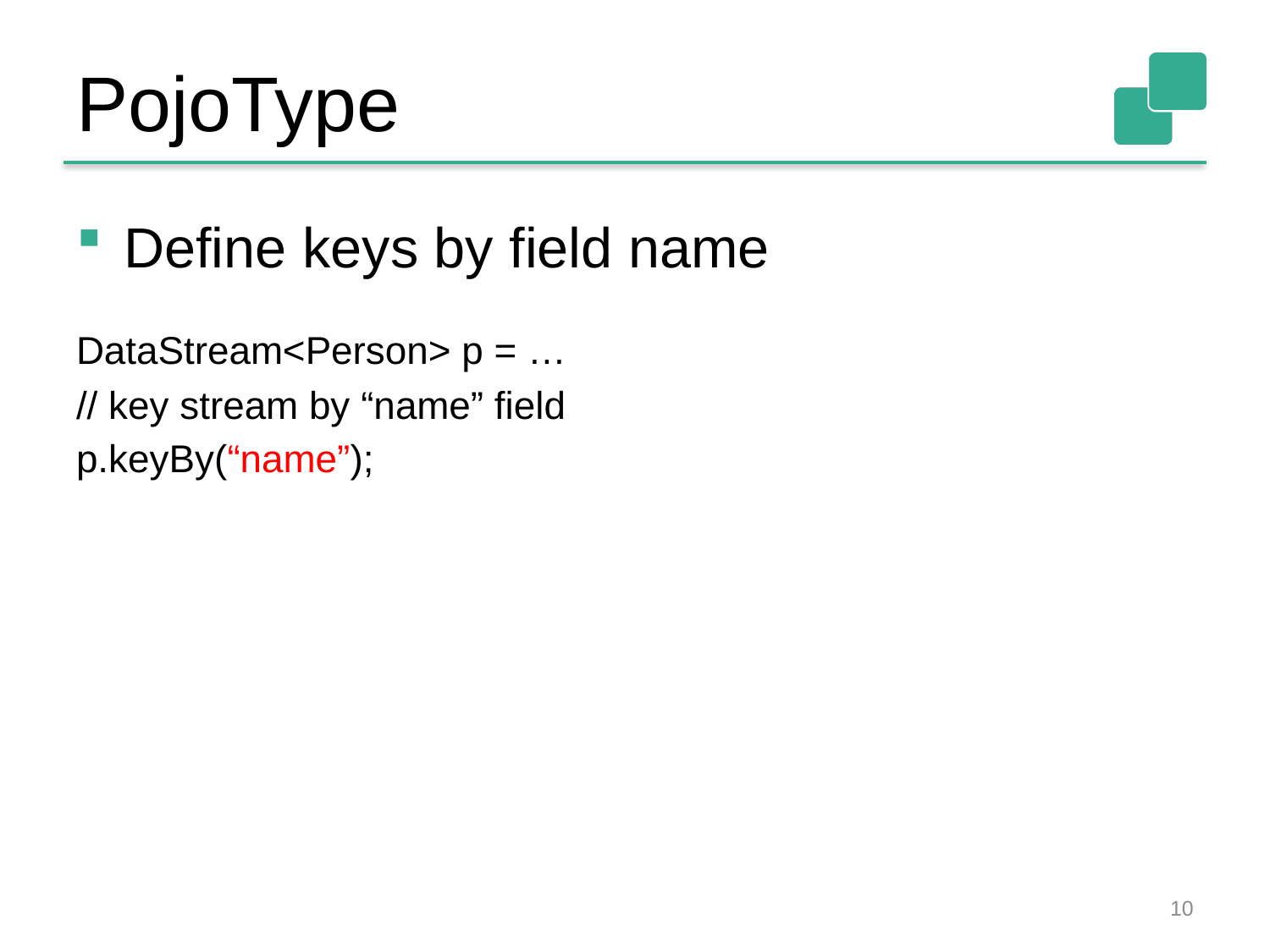

# PojoType
Define keys by field name

DataStream<Person> p = …
// key stream by “name” field
p.keyBy(“name”);

10